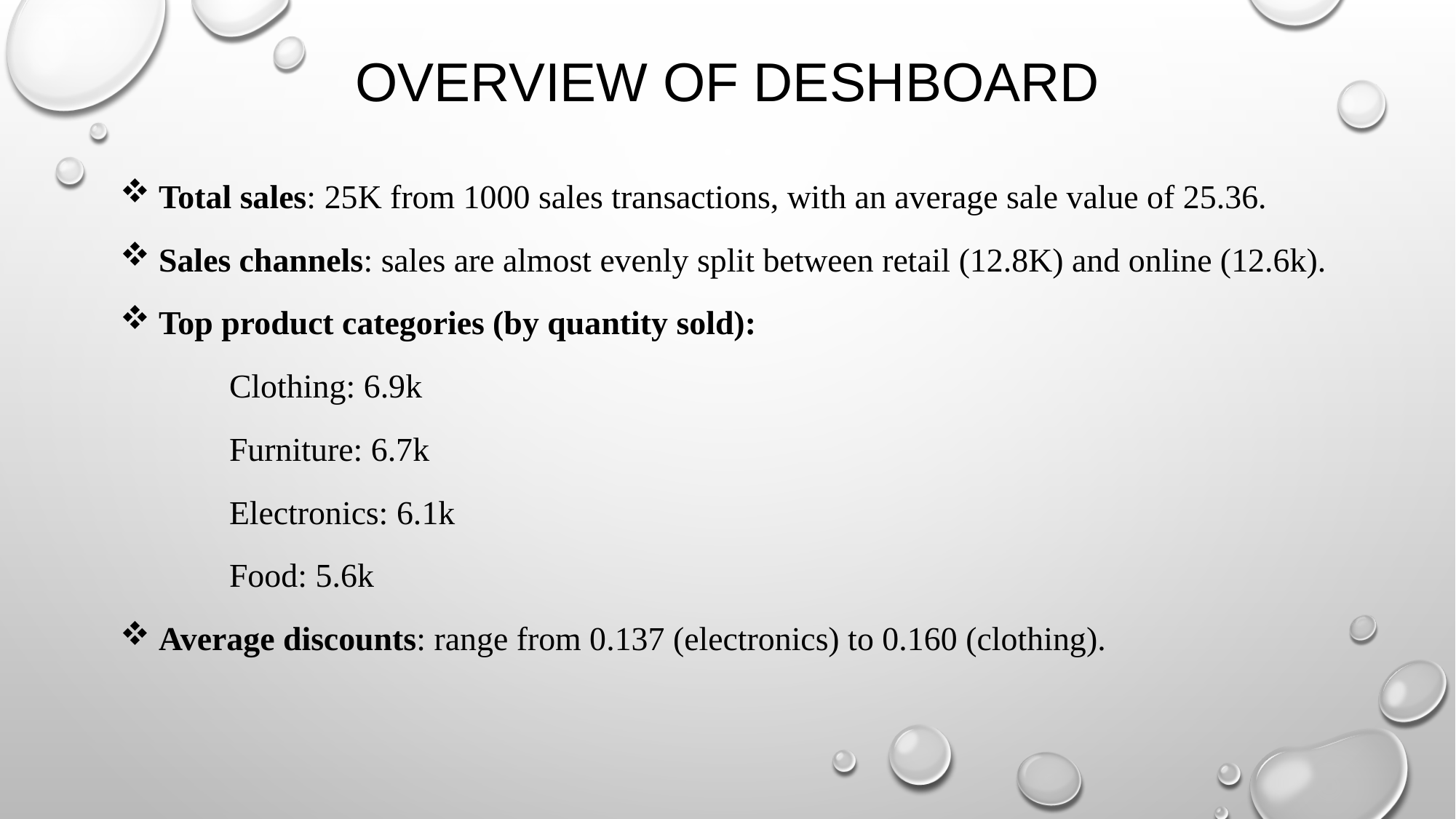

# Overview of deshboard
 Total sales: 25K from 1000 sales transactions, with an average sale value of 25.36.
 Sales channels: sales are almost evenly split between retail (12.8K) and online (12.6k).
 Top product categories (by quantity sold):
	Clothing: 6.9k
	Furniture: 6.7k
	Electronics: 6.1k
	Food: 5.6k
 Average discounts: range from 0.137 (electronics) to 0.160 (clothing).